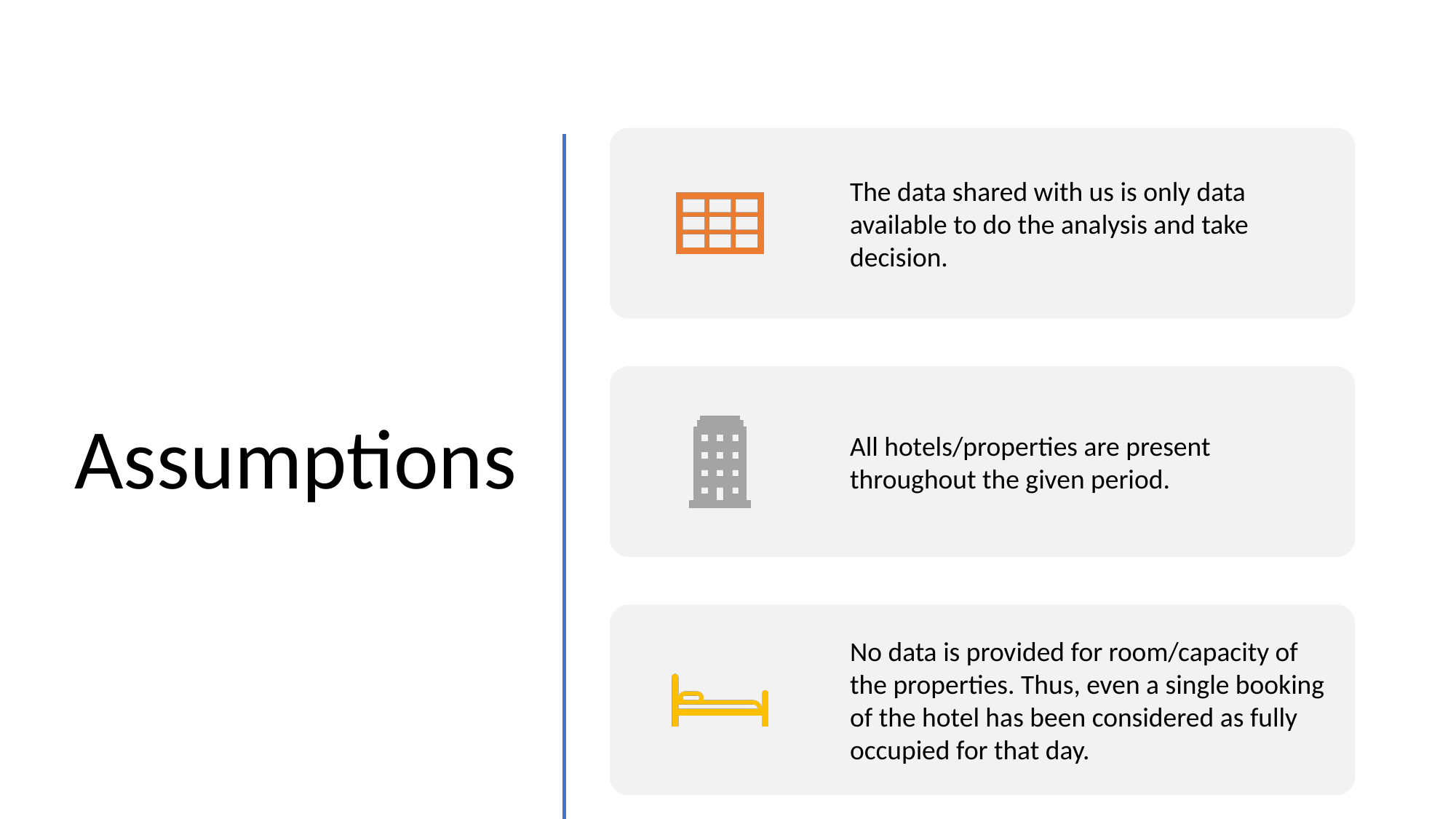

# Assumptions
The data shared with us is only data available to do the analysis and take decision.
All hotels/properties are present throughout the given period.
No data is provided for room/capacity of the properties. Thus, even a single booking of the hotel has been considered as fully occupied for that day.